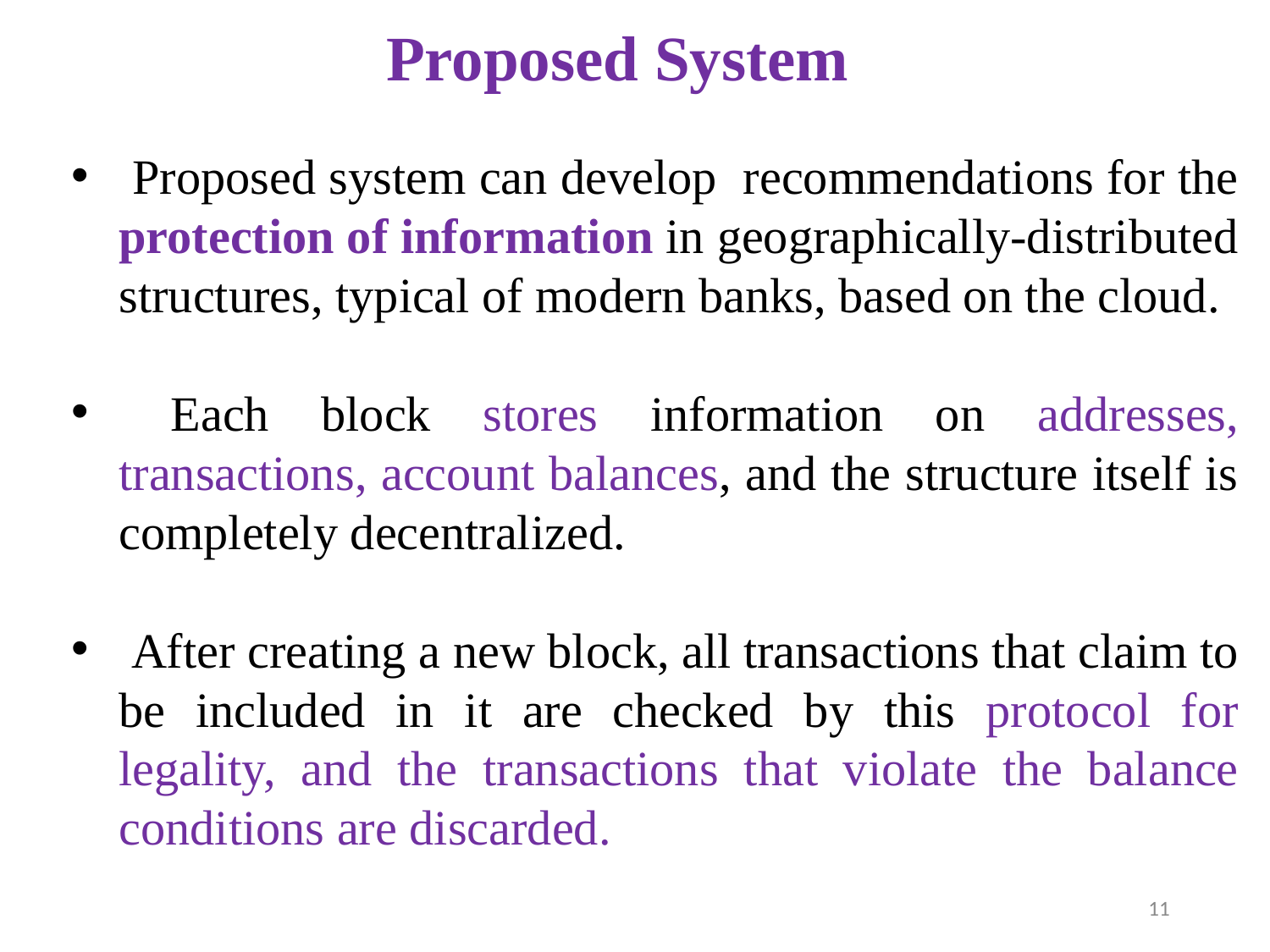

# Proposed System
 Proposed system can develop  recommendations for the protection of information in geographically-distributed structures, typical of modern banks, based on the cloud.

 Each block stores information on addresses, transactions, account balances, and the structure itself is completely decentralized.

 After creating a new block, all transactions that claim to be included in it are checked by this protocol for legality, and the transactions that violate the balance conditions are discarded.

11